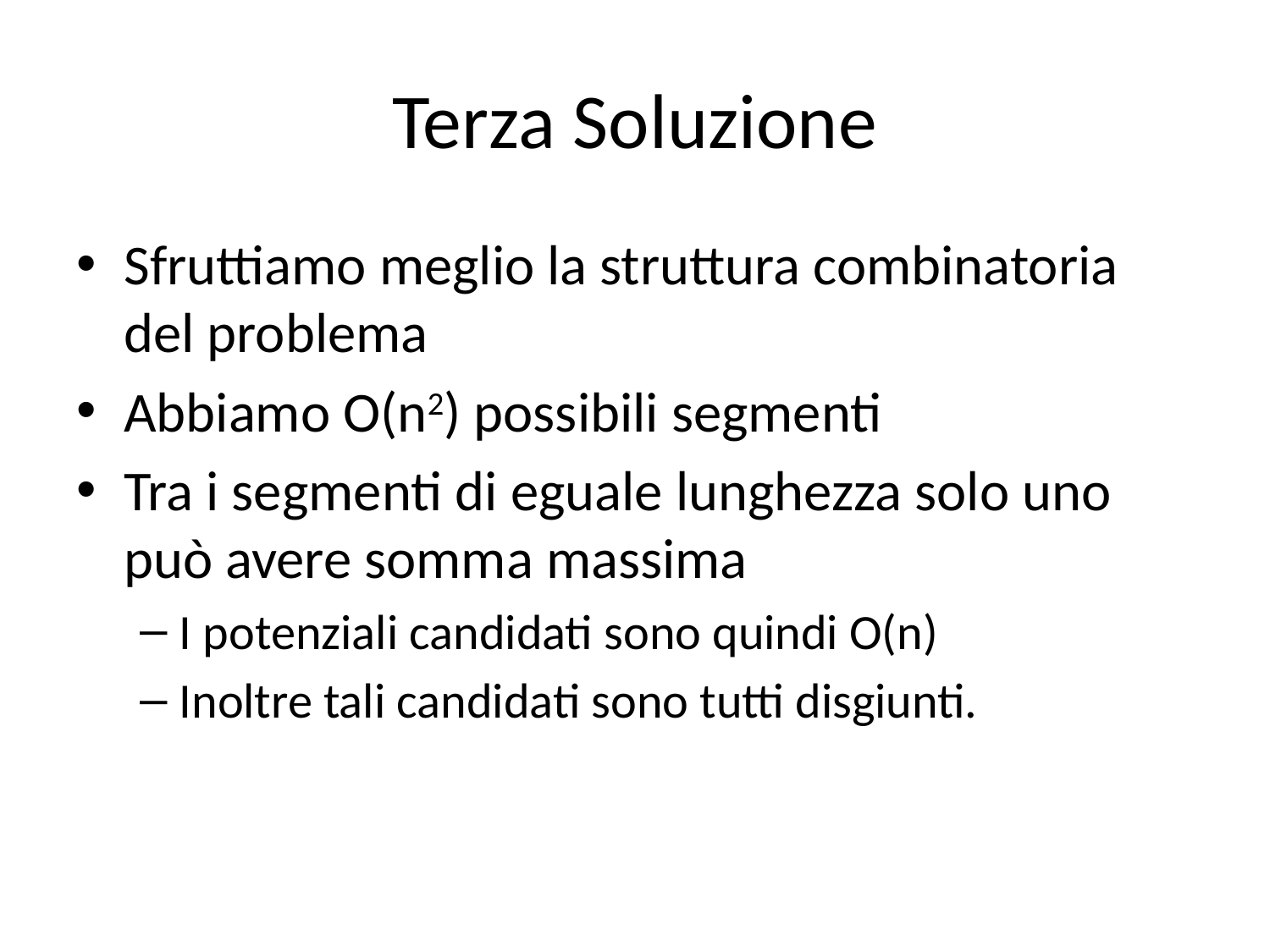

# Terza Soluzione
Sfruttiamo meglio la struttura combinatoria del problema
Abbiamo O(n2) possibili segmenti
Tra i segmenti di eguale lunghezza solo uno può avere somma massima
I potenziali candidati sono quindi O(n)
Inoltre tali candidati sono tutti disgiunti.